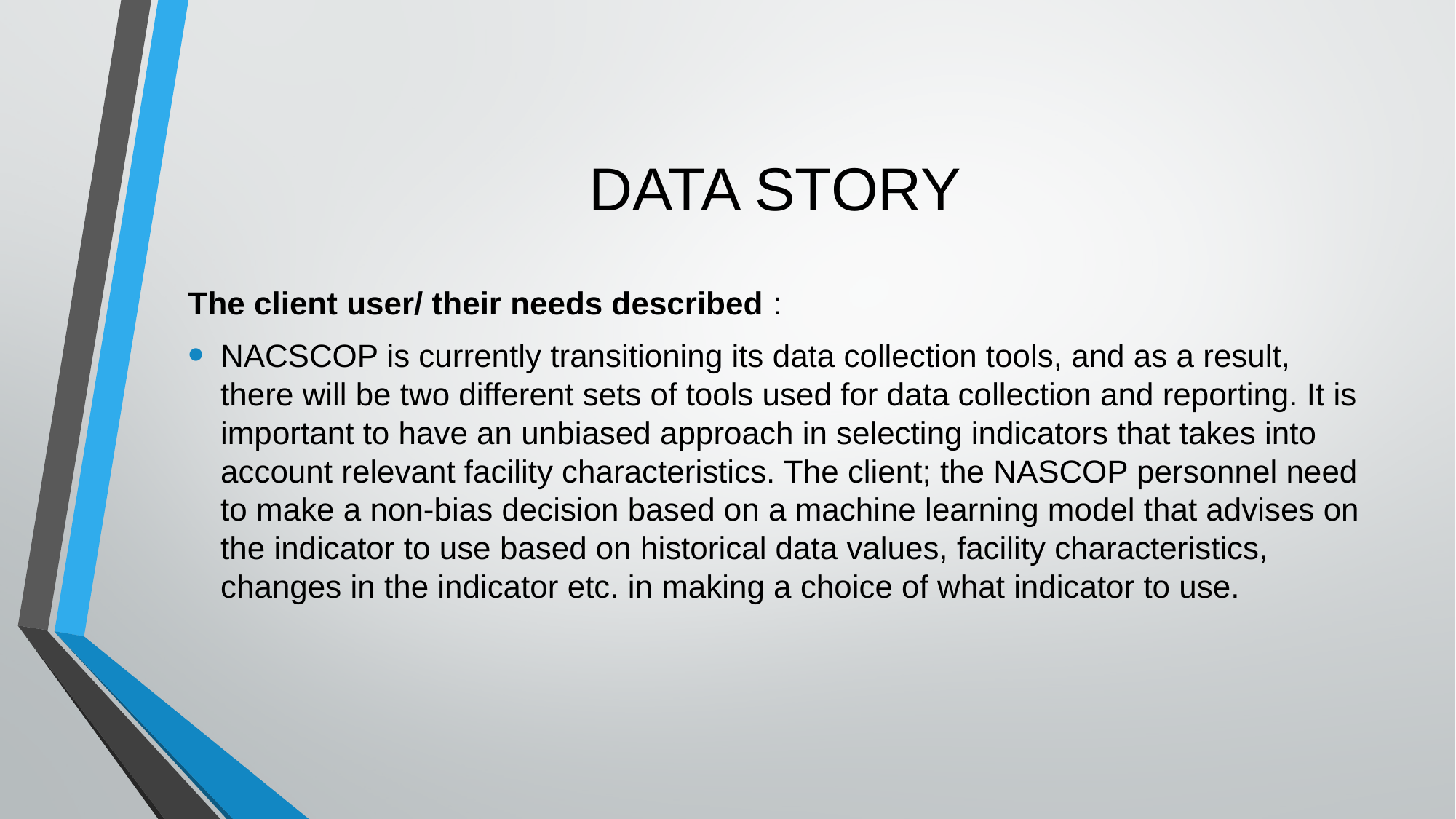

# DATA STORY
The client user/ their needs described :
NACSCOP is currently transitioning its data collection tools, and as a result, there will be two different sets of tools used for data collection and reporting. It is important to have an unbiased approach in selecting indicators that takes into account relevant facility characteristics. The client; the NASCOP personnel need to make a non-bias decision based on a machine learning model that advises on the indicator to use based on historical data values, facility characteristics, changes in the indicator etc. in making a choice of what indicator to use.